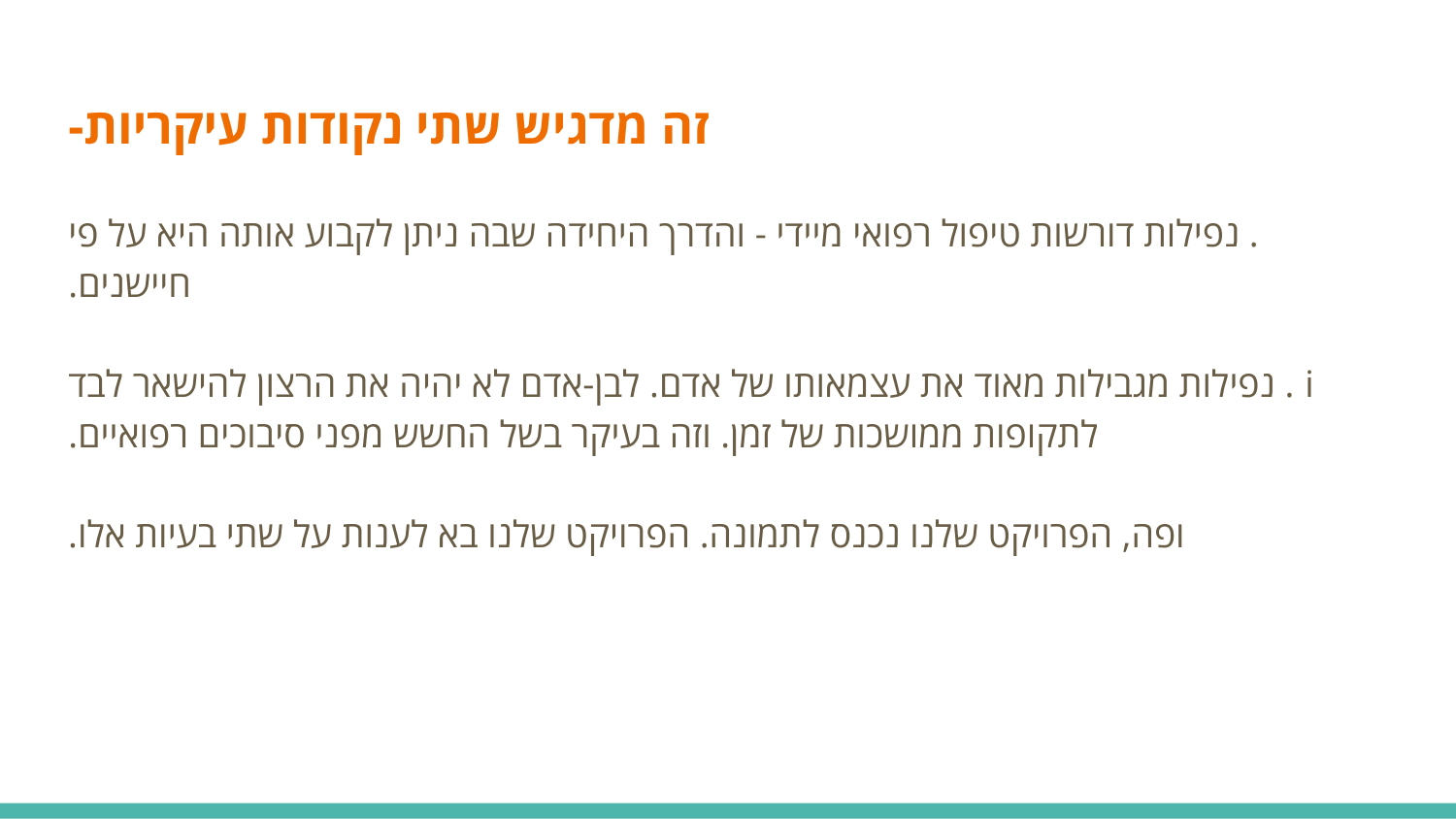

זה מדגיש שתי נקודות עיקריות-
i. נפילות דורשות טיפול רפואי מיידי - והדרך היחידה שבה ניתן לקבוע אותה היא על פי חיישנים.
ii. נפילות מגבילות מאוד את עצמאותו של אדם. לבן-אדם לא יהיה את הרצון להישאר לבד לתקופות ממושכות של זמן. וזה בעיקר בשל החשש מפני סיבוכים רפואיים.

ופה, הפרויקט שלנו נכנס לתמונה. הפרויקט שלנו בא לענות על שתי בעיות אלו.